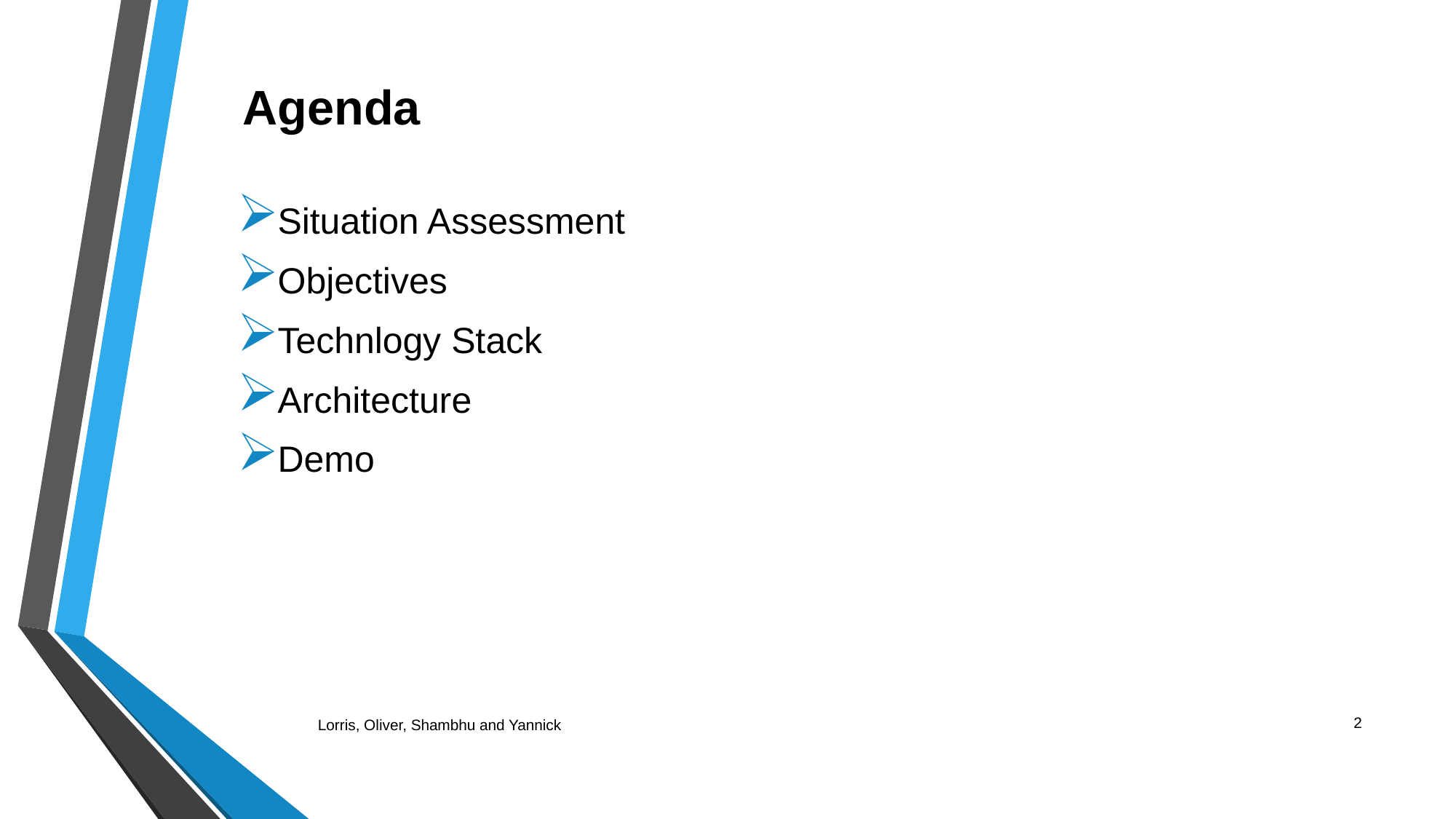

# Agenda
Situation Assessment
Objectives
Technlogy Stack
Architecture
Demo
2
Lorris, Oliver, Shambhu and Yannick